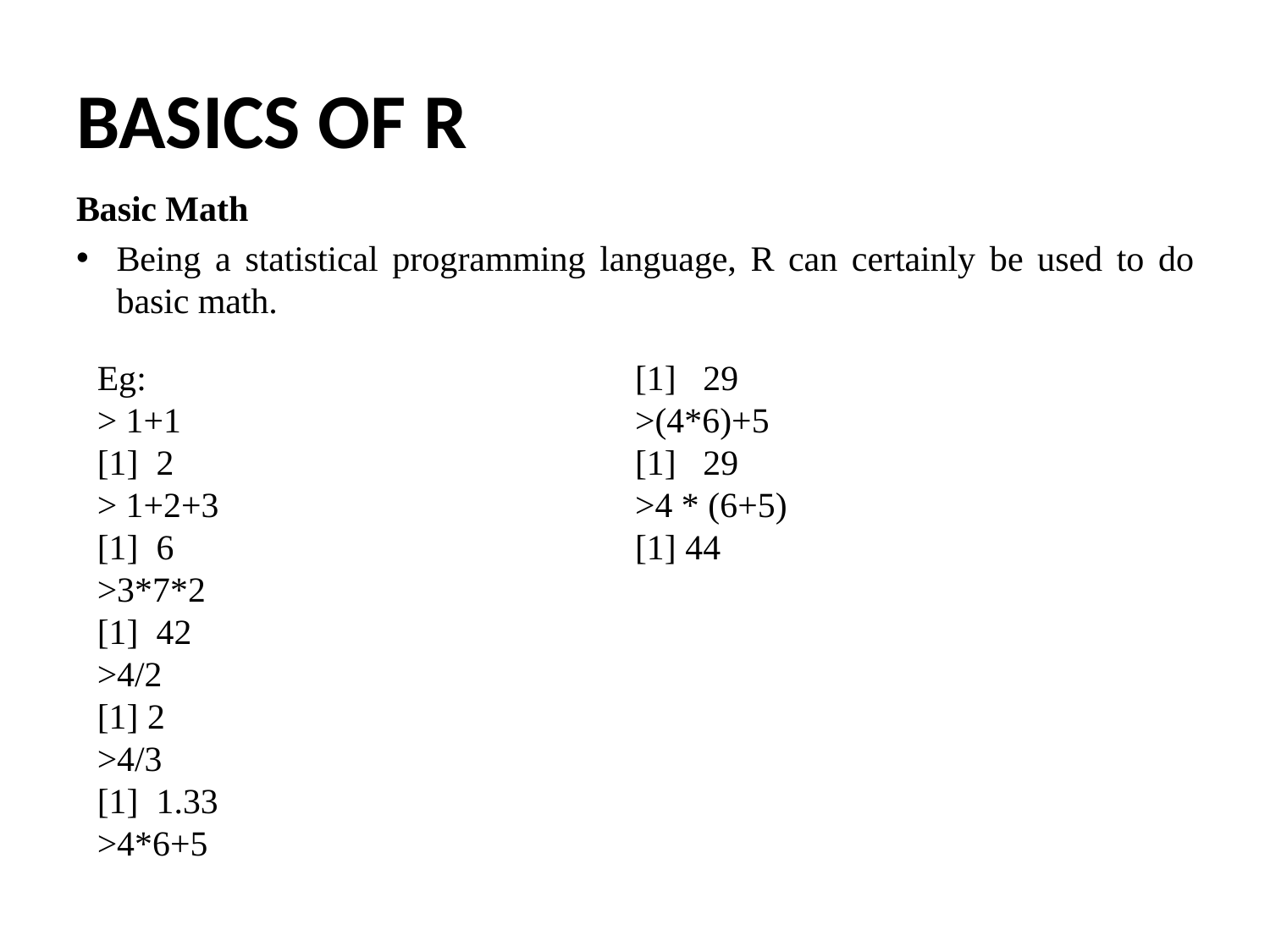

# BASICS OF R
Basic Math
Being a statistical programming language, R can certainly be used to do basic math.
Eg:
> 1+1
[1]  2
> 1+2+3
[1]  6
>3*7*2
[1]  42
>4/2
[1] 2
>4/3
[1]  1.33
>4*6+5
[1]   29
>(4*6)+5
[1]   29
>4 * (6+5)
[1] 44